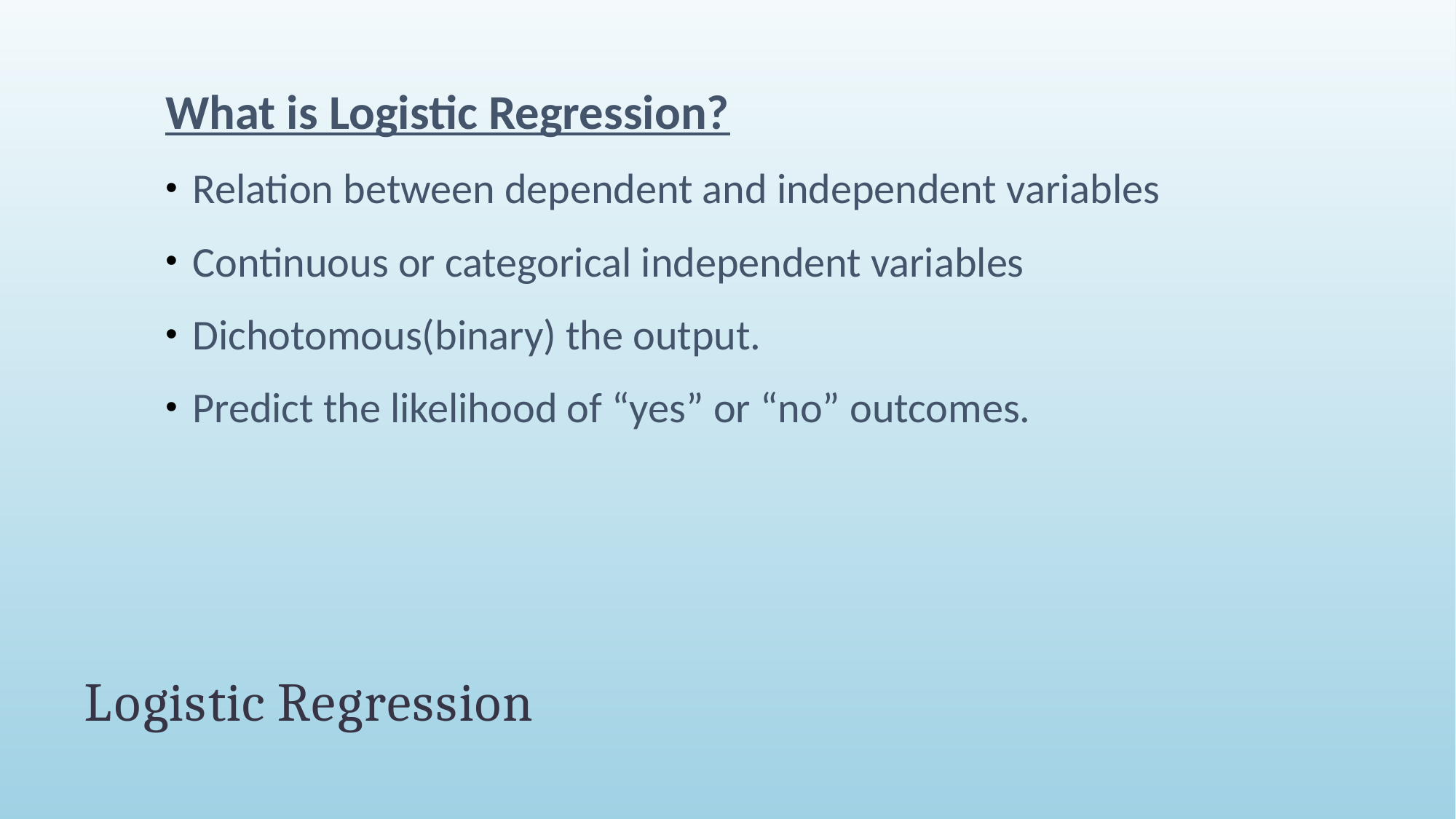

What is Logistic Regression?
Relation between dependent and independent variables
Continuous or categorical independent variables
Dichotomous(binary) the output.
Predict the likelihood of “yes” or “no” outcomes.
# Logistic Regression